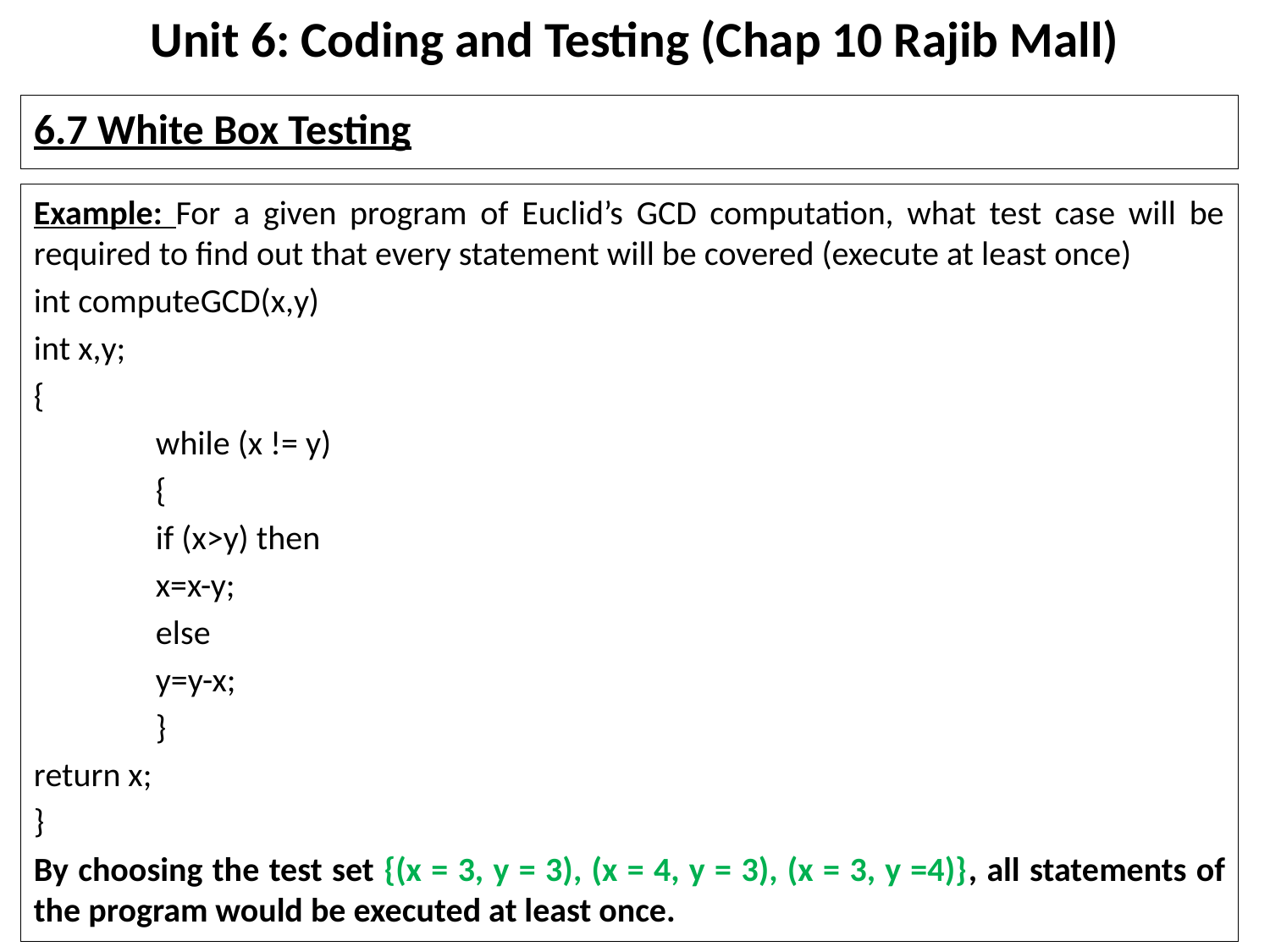

# Unit 6: Coding and Testing (Chap 10 Rajib Mall)
6.7 White Box Testing
Example: For a given program of Euclid’s GCD computation, what test case will be required to find out that every statement will be covered (execute at least once)
int computeGCD(x,y)
int x,y;
{
	while (x != y)
	{
		if (x>y) then
			x=x-y;
		else
			y=y-x;
	}
return x;
}
By choosing the test set {(x = 3, y = 3), (x = 4, y = 3), (x = 3, y =4)}, all statements of the program would be executed at least once.